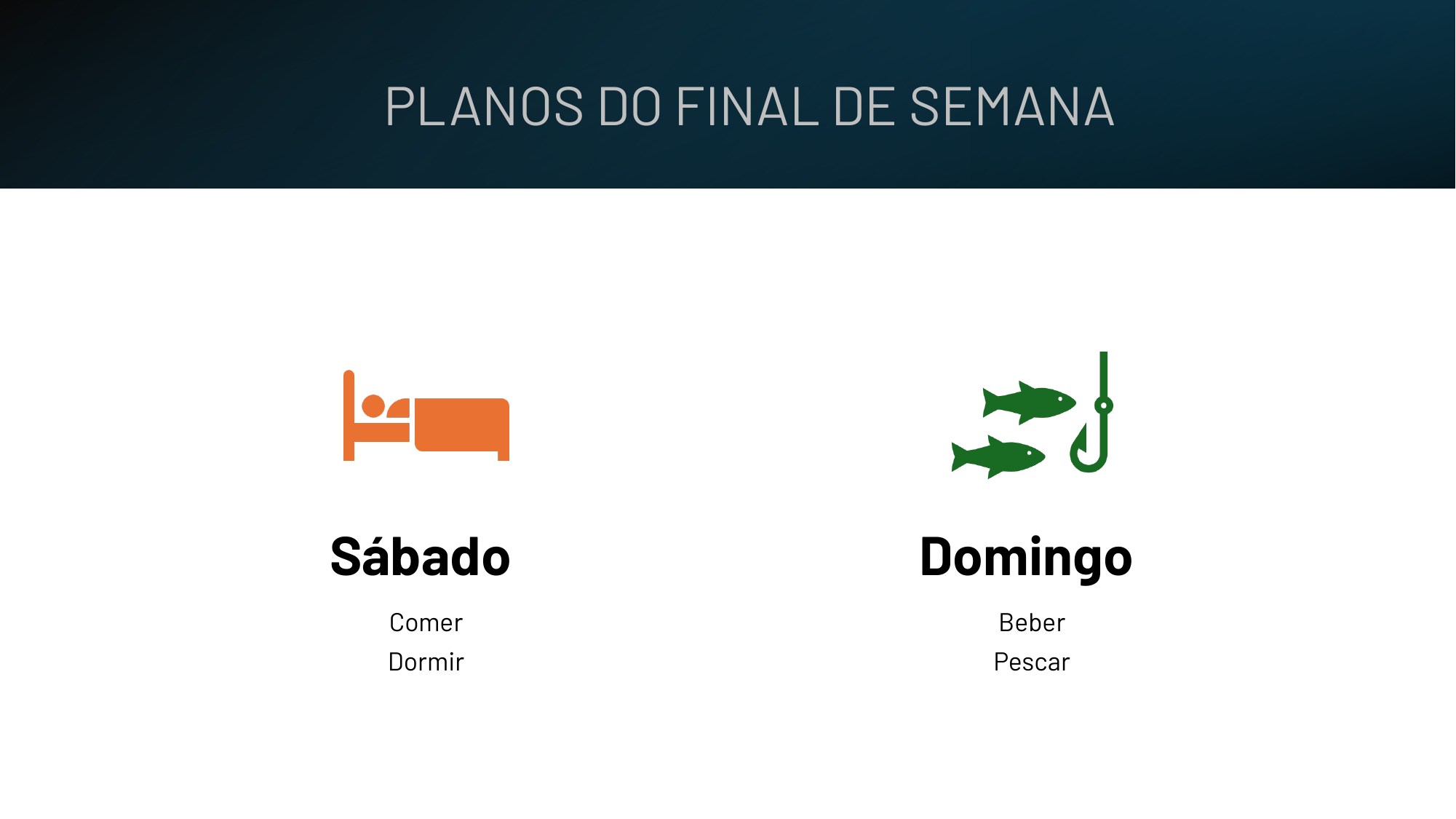

PLANOS DO FINAL DE SEMANA
Sábado
Comer
Dormir
Domingo
Beber
Pescar